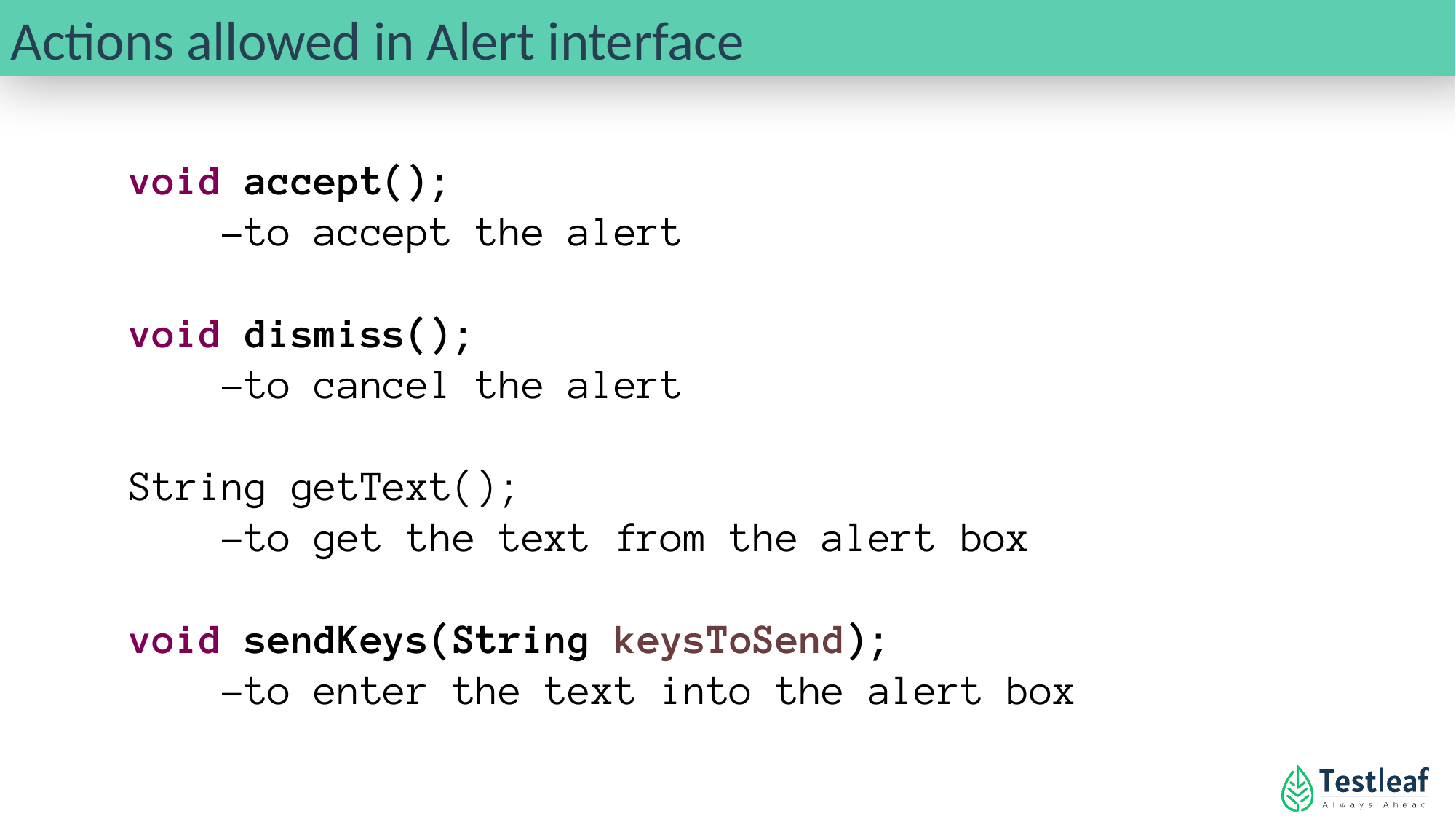

Actions allowed in Alert interface
  void accept();
      -to accept the alert
  void dismiss();
      -to cancel the alert

  String getText();
      -to get the text from the alert box

  void sendKeys(String keysToSend);
      -to enter the text into the alert box